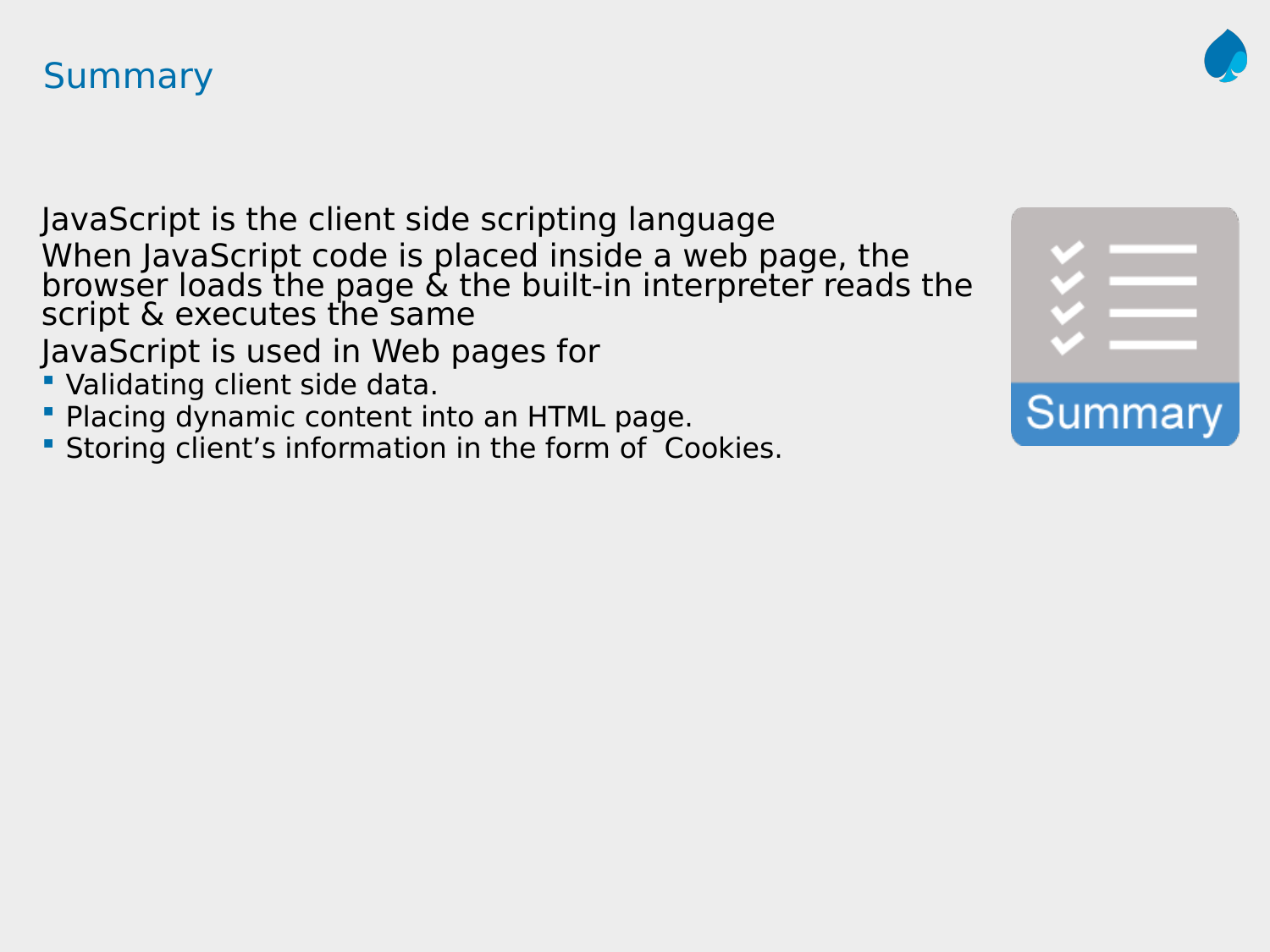

# Summary
JavaScript is the client side scripting language
When JavaScript code is placed inside a web page, the browser loads the page & the built-in interpreter reads the script & executes the same
JavaScript is used in Web pages for
Validating client side data.
Placing dynamic content into an HTML page.
Storing client’s information in the form of  Cookies.